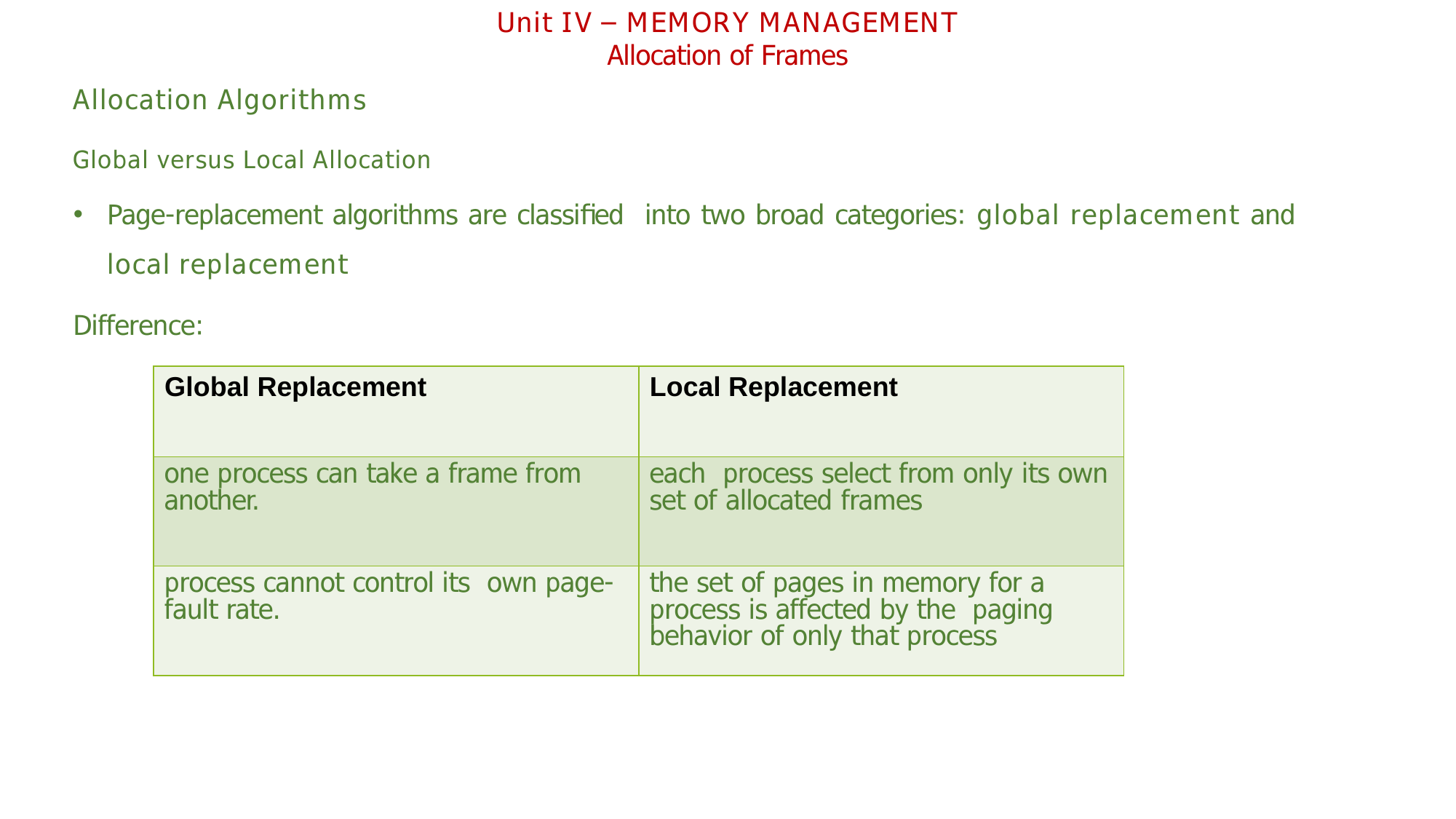

Unit IV – MEMORY MANAGEMENT
Allocation of Frames
Allocation Algorithms

Global versus Local Allocation
Page-replacement algorithms are classified  into two broad categories: global replacement and  local replacement
Difference:

| Global Replacement | Local Replacement |
| --- | --- |
| one process can take a frame from another. | each process select from only its own set of allocated frames |
| process cannot control its own page-fault rate. | the set of pages in memory for a process is affected by the paging behavior of only that process |